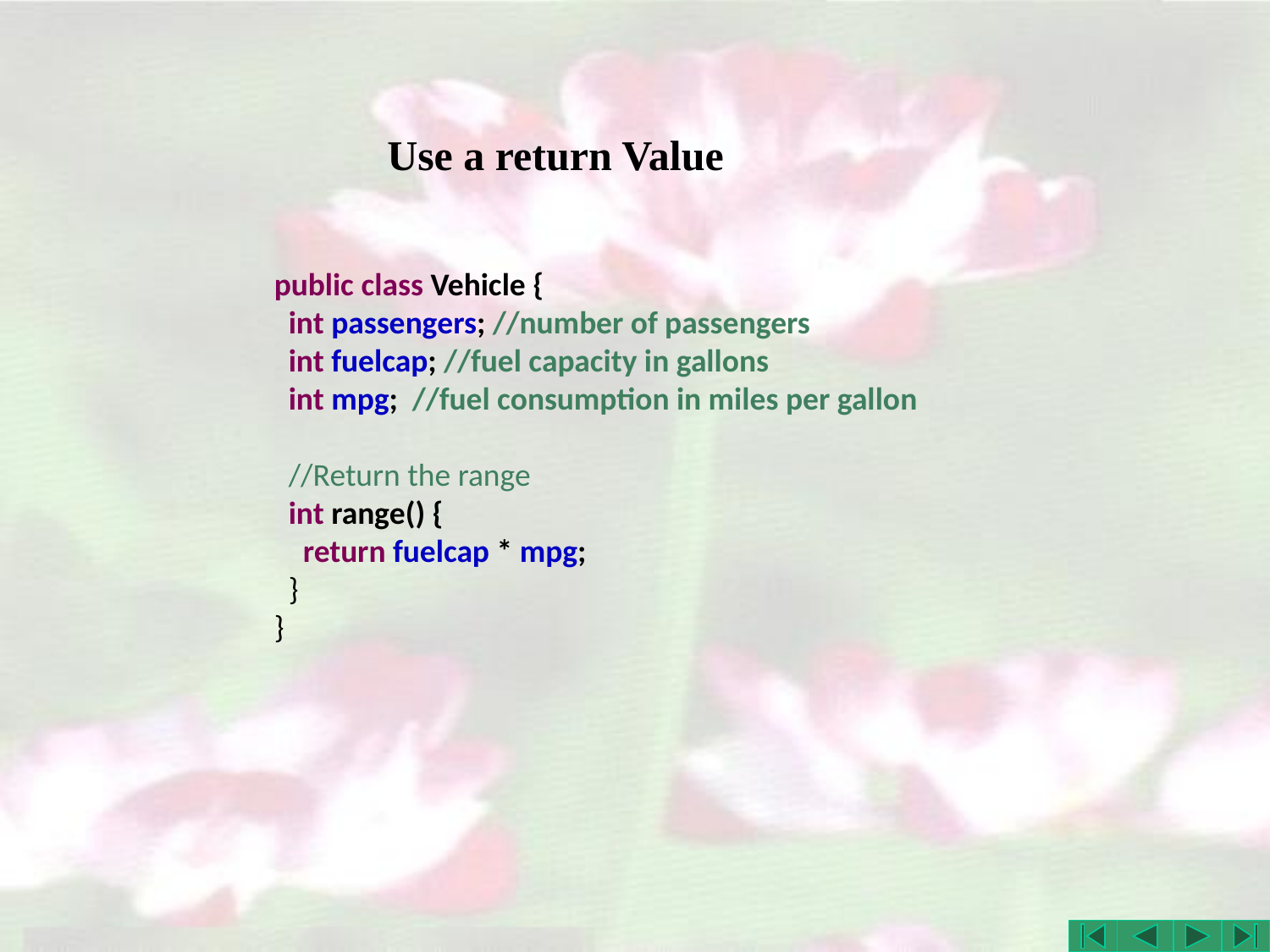

# Use a return Value
public class Vehicle {
  int passengers; //number of passengers
  int fuelcap; //fuel capacity in gallons
  int mpg;  //fuel consumption in miles per gallon

  //Return the range
  int range() {
    return fuelcap * mpg;
  }
}